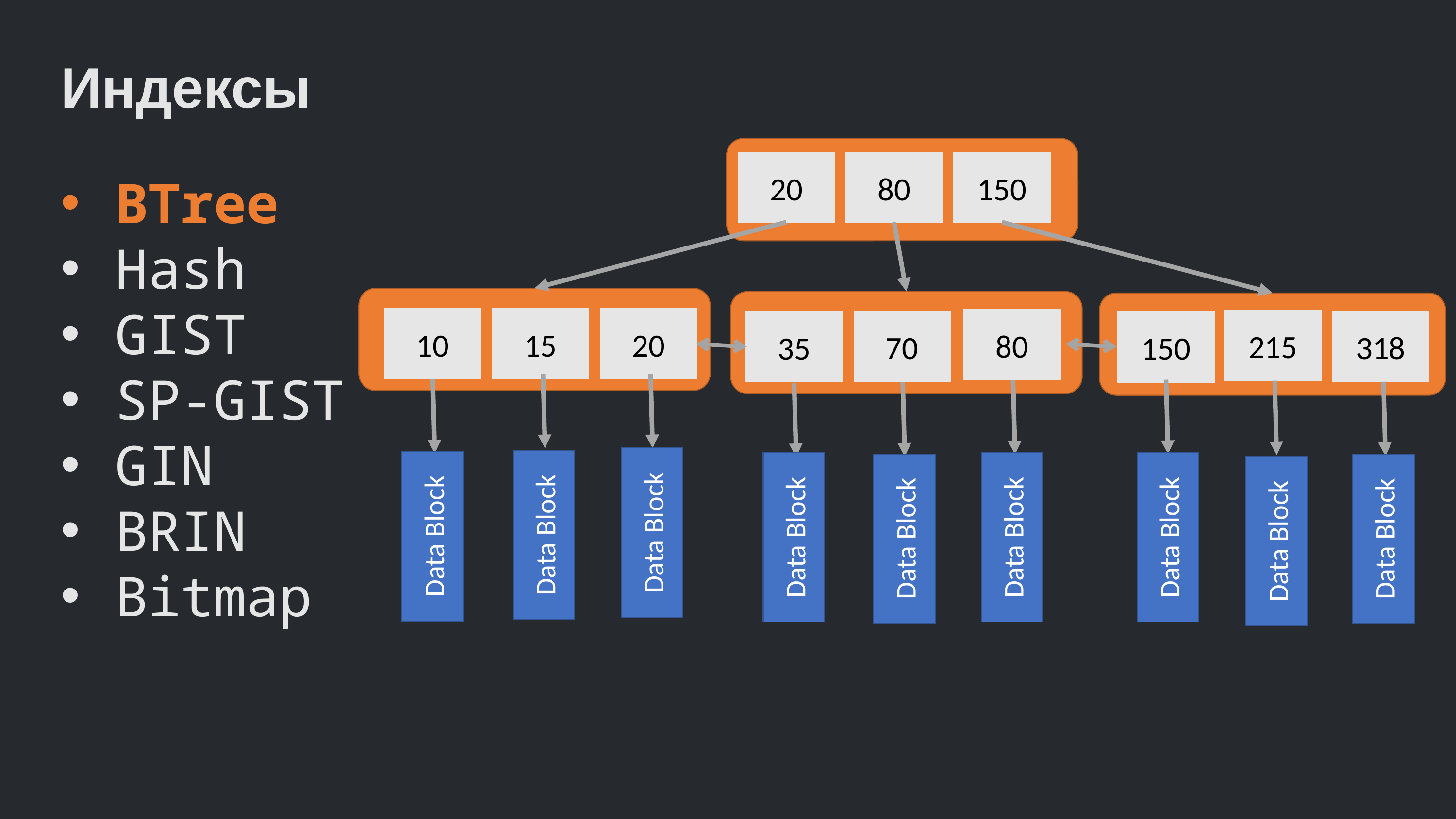

Индексы

20
150
80
BTree
Hash
GIST
SP-GIST
GIN
BRIN
Bitmap

10
20
15
80
215
318
70
35
150
Data Block
Data Block
Data Block
Data Block
Data Block
Data Block
Data Block
Data Block
Data Block